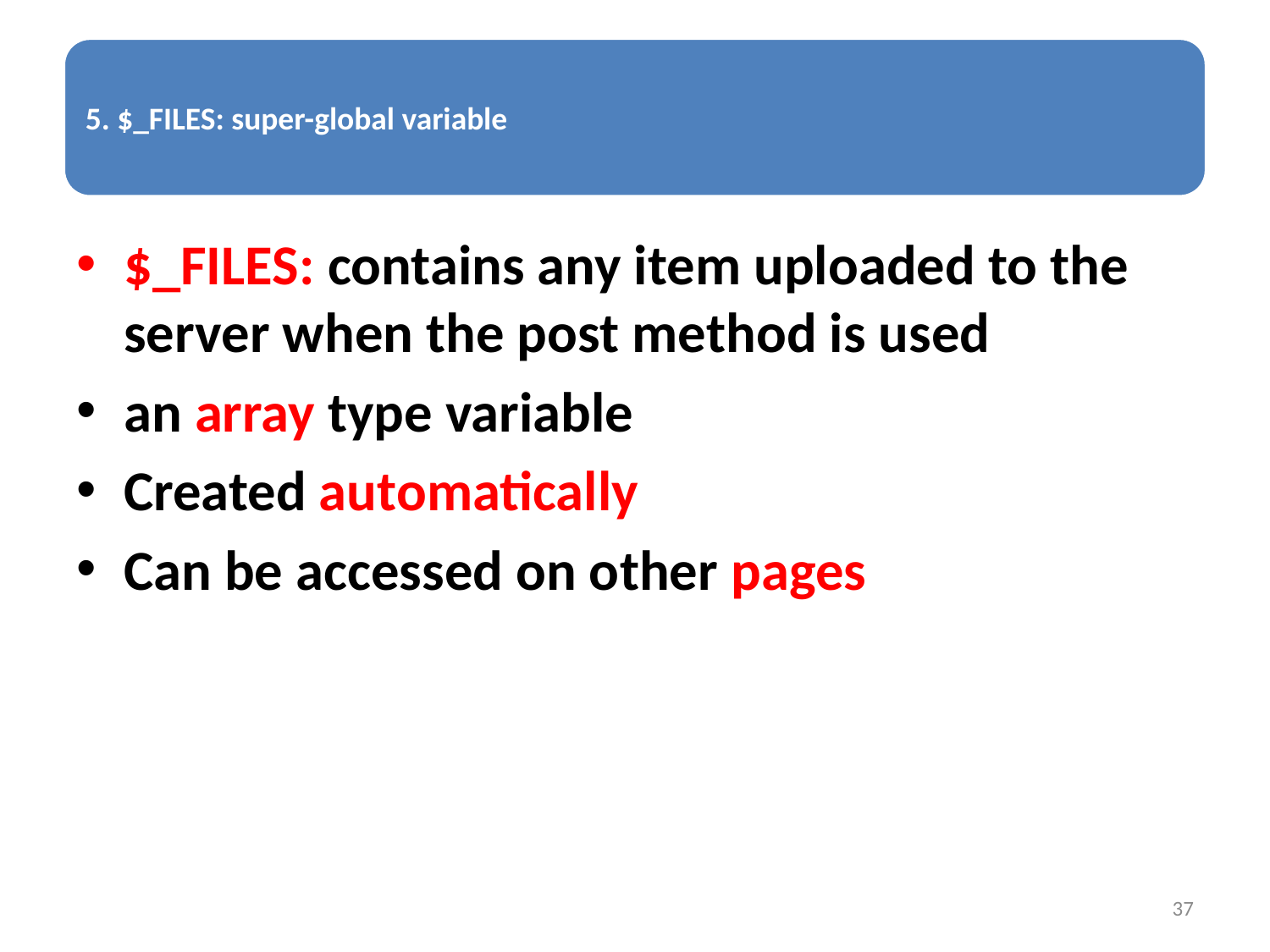

5. $_FILES: super-global variable
$_FILES: contains any item uploaded to the server when the post method is used
an array type variable
Created automatically
Can be accessed on other pages
37